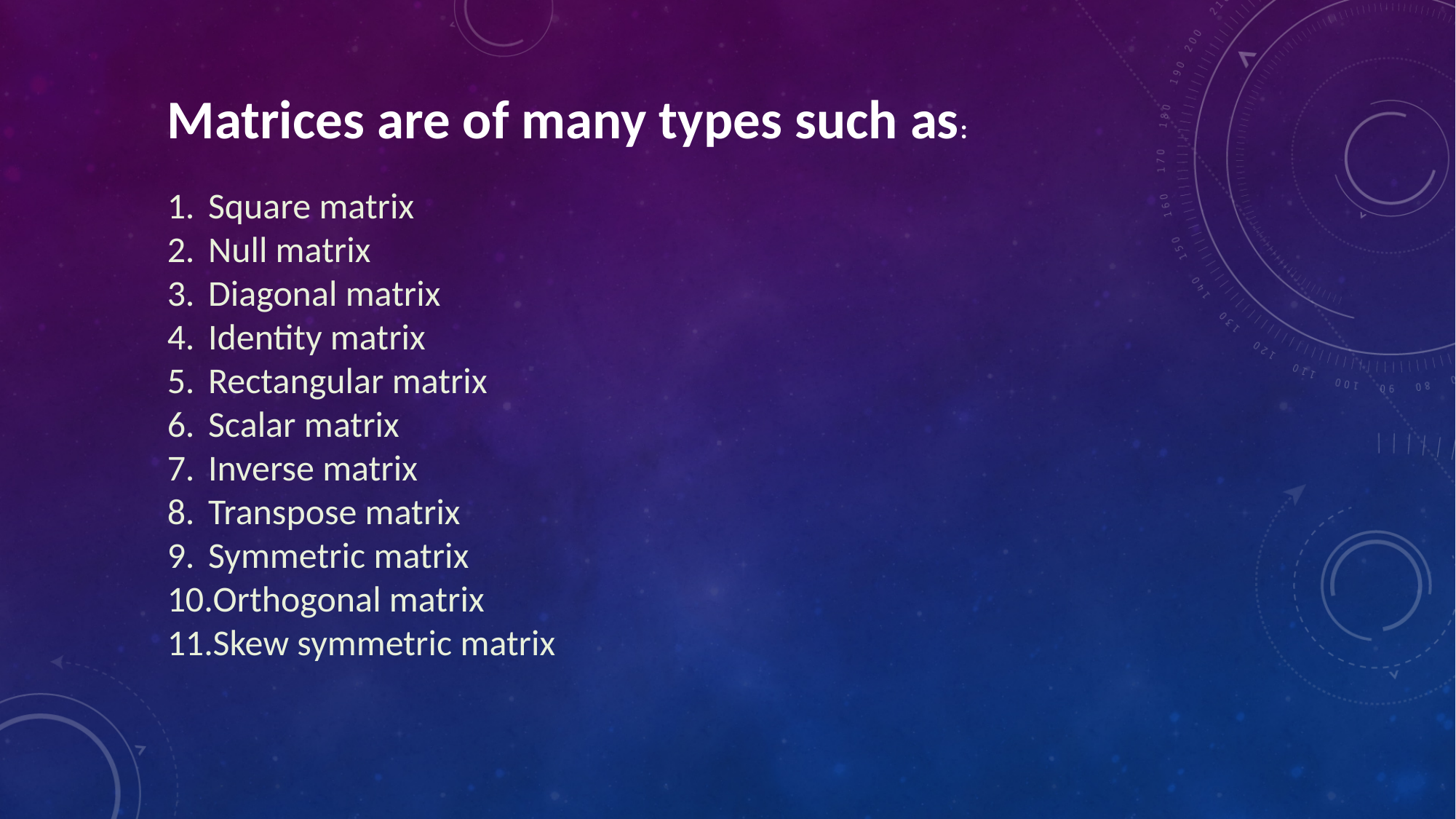

Matrices are of many types such as:

Square matrix
Null matrix
Diagonal matrix
Identity matrix
Rectangular matrix
Scalar matrix
Inverse matrix
Transpose matrix
Symmetric matrix
Orthogonal matrix
Skew symmetric matrix